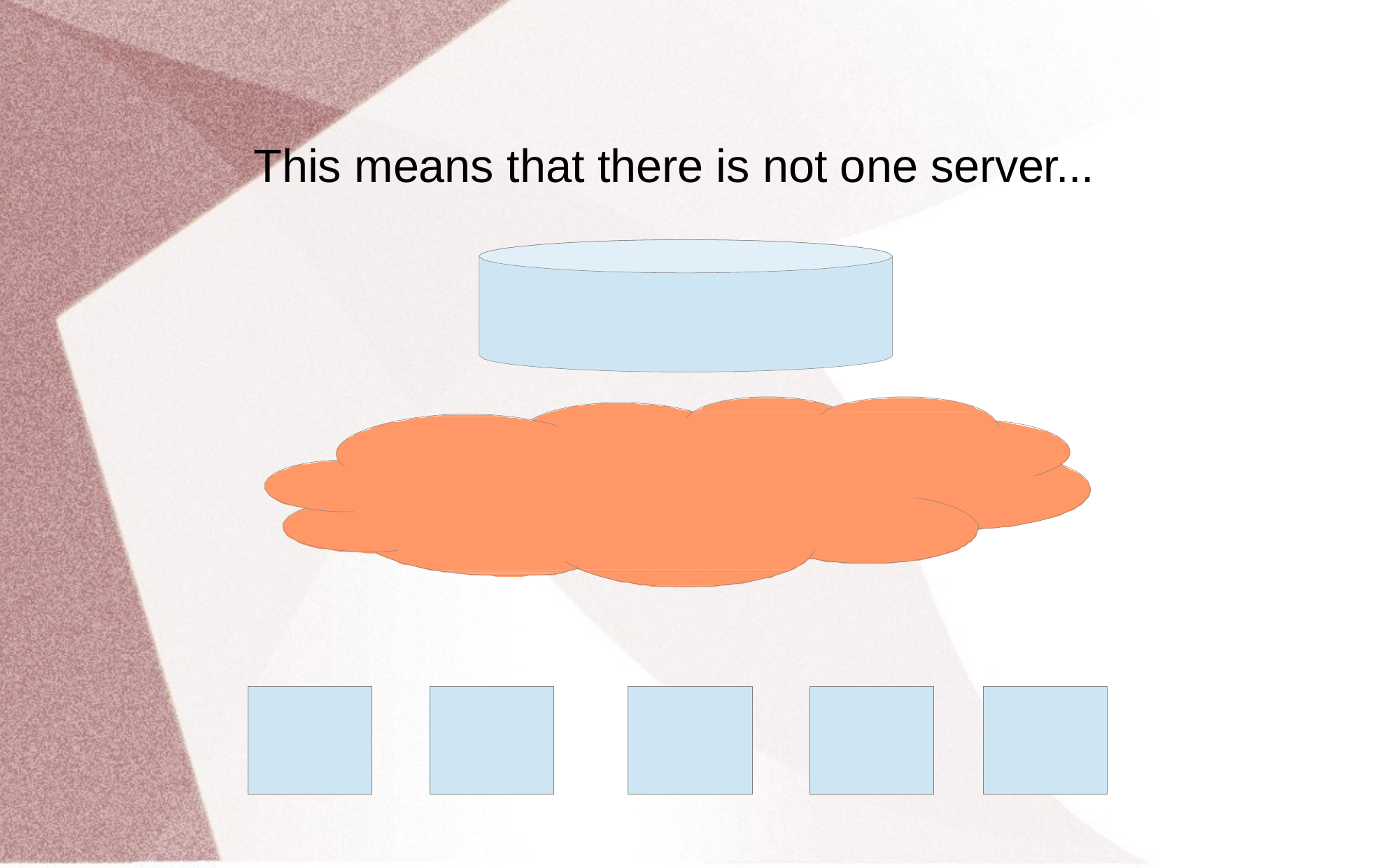

# This means that there is not one server...